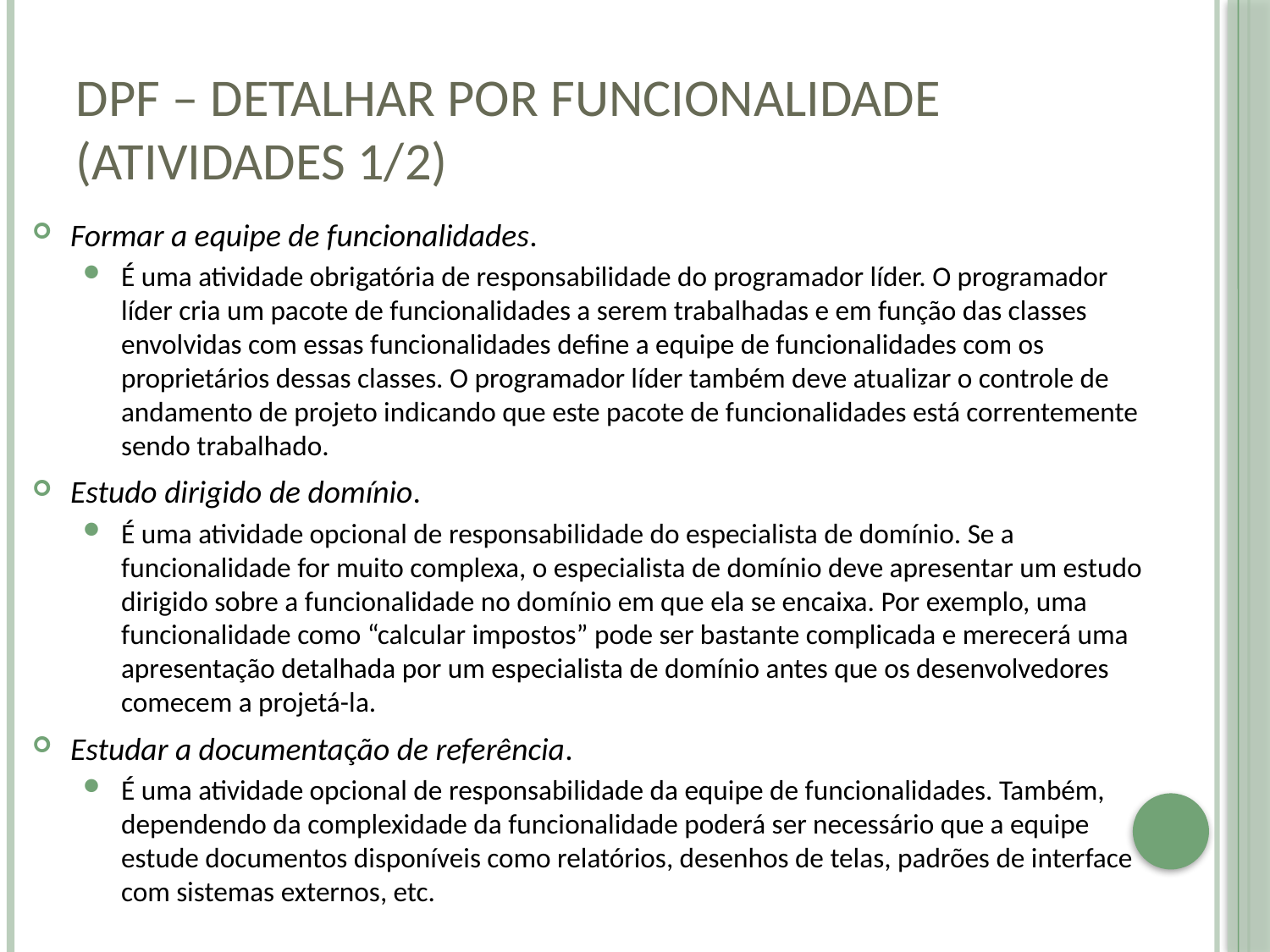

# DPF – Detalhar por Funcionalidade  (atividades 1/2)
Formar a equipe de funcionalidades.
É uma atividade obrigatória de responsabilidade do programador líder. O programador líder cria um pacote de funcionalidades a serem trabalhadas e em função das classes envolvidas com essas funcionalidades define a equipe de funcionalidades com os proprietários dessas classes. O programador líder também deve atualizar o controle de andamento de projeto indicando que este pacote de funcionalidades está correntemente sendo trabalhado.
Estudo dirigido de domínio.
É uma atividade opcional de responsabilidade do especialista de domínio. Se a funcionalidade for muito complexa, o especialista de domínio deve apresentar um estudo dirigido sobre a funcionalidade no domínio em que ela se encaixa. Por exemplo, uma funcionalidade como “calcular impostos” pode ser bastante complicada e merecerá uma apresentação detalhada por um especialista de domínio antes que os desenvolvedores comecem a projetá-la.
Estudar a documentação de referência.
É uma atividade opcional de responsabilidade da equipe de funcionalidades. Também, dependendo da complexidade da funcionalidade poderá ser necessário que a equipe estude documentos disponíveis como relatórios, desenhos de telas, padrões de interface com sistemas externos, etc.